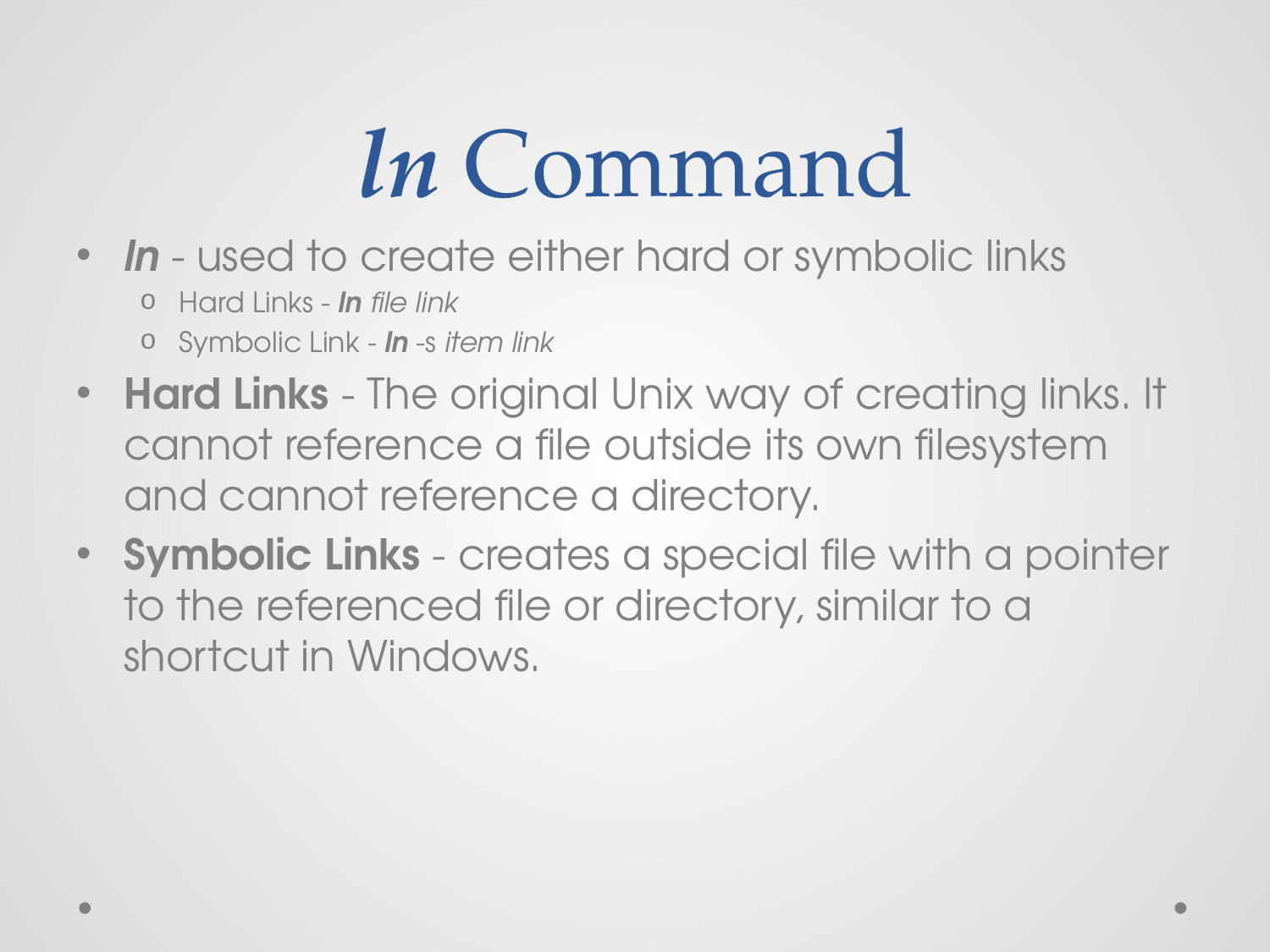

# ln Command
ln - used to create either hard or symbolic links
Hard Links - ln file link
Symbolic Link - ln -s item link
Hard Links - The original Unix way of creating links. It cannot reference a file outside its own filesystem and cannot reference a directory.
Symbolic Links - creates a special file with a pointer to the referenced file or directory, similar to a shortcut in Windows.